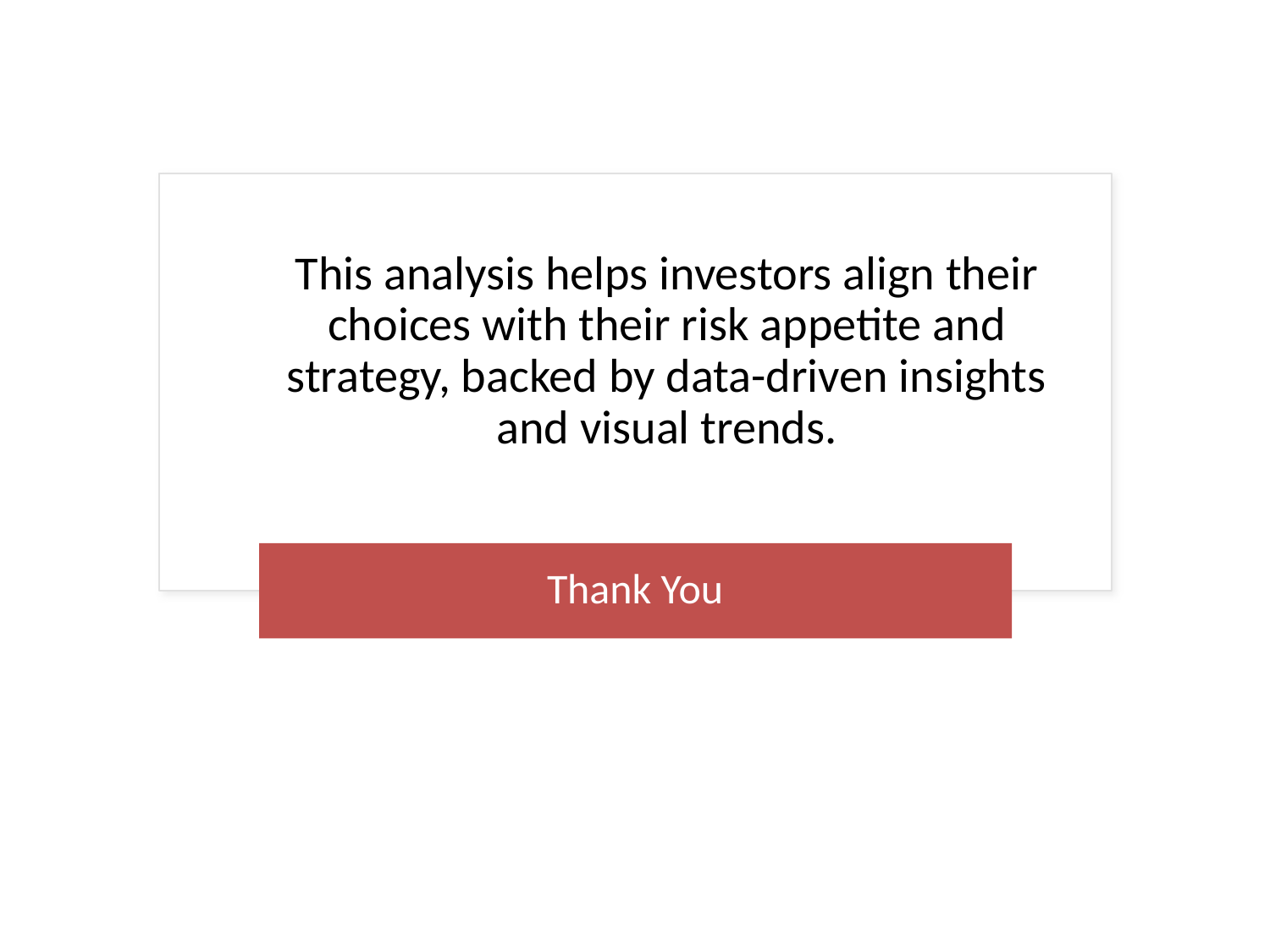

This analysis helps investors align their choices with their risk appetite and strategy, backed by data-driven insights and visual trends.

Thank You